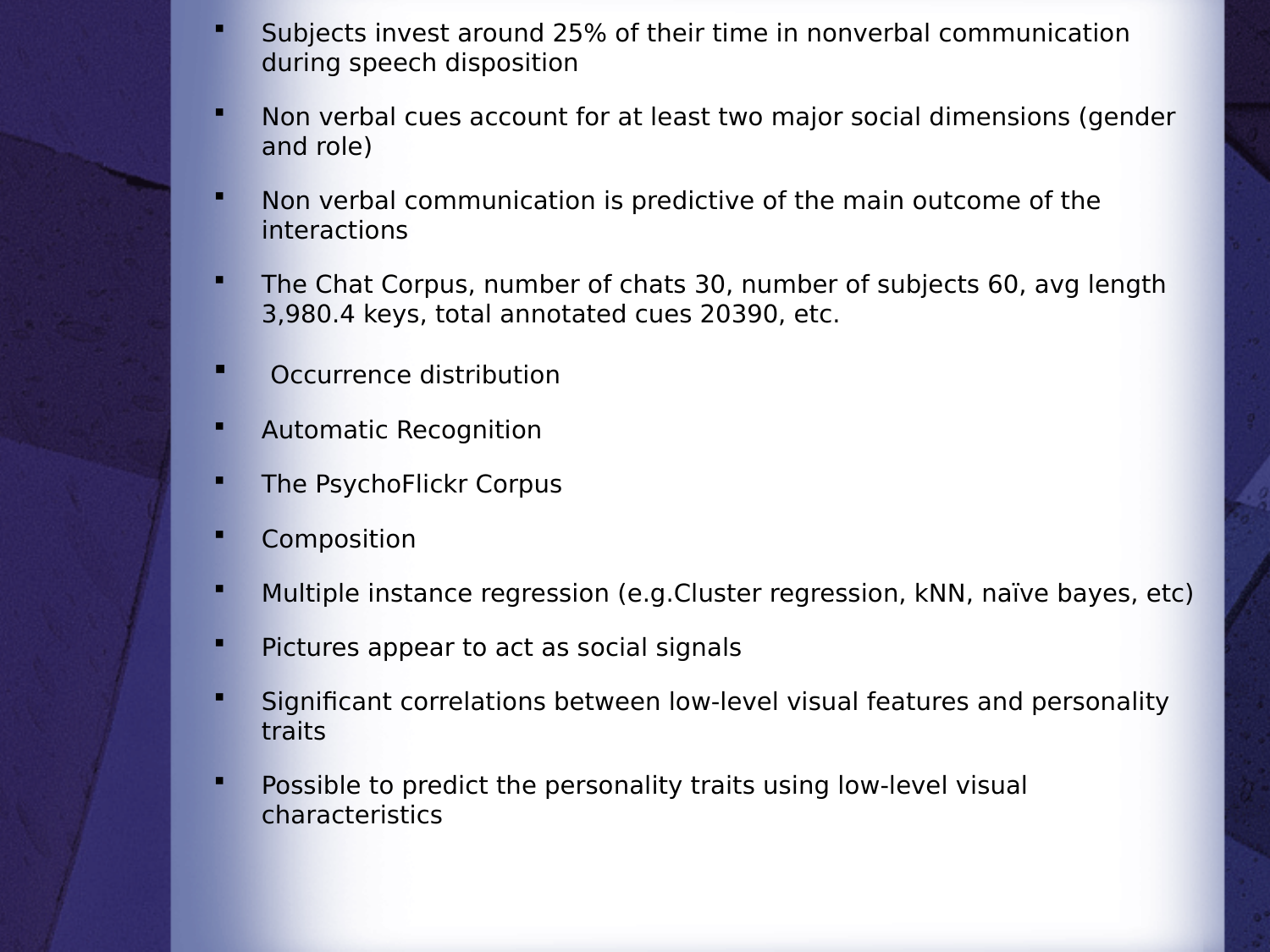

Subjects invest around 25% of their time in nonverbal communication during speech disposition
Non verbal cues account for at least two major social dimensions (gender and role)
Non verbal communication is predictive of the main outcome of the interactions
The Chat Corpus, number of chats 30, number of subjects 60, avg length 3,980.4 keys, total annotated cues 20390, etc.
 Occurrence distribution
Automatic Recognition
The PsychoFlickr Corpus
Composition
Multiple instance regression (e.g.Cluster regression, kNN, naïve bayes, etc)
Pictures appear to act as social signals
Significant correlations between low-level visual features and personality traits
Possible to predict the personality traits using low-level visual characteristics